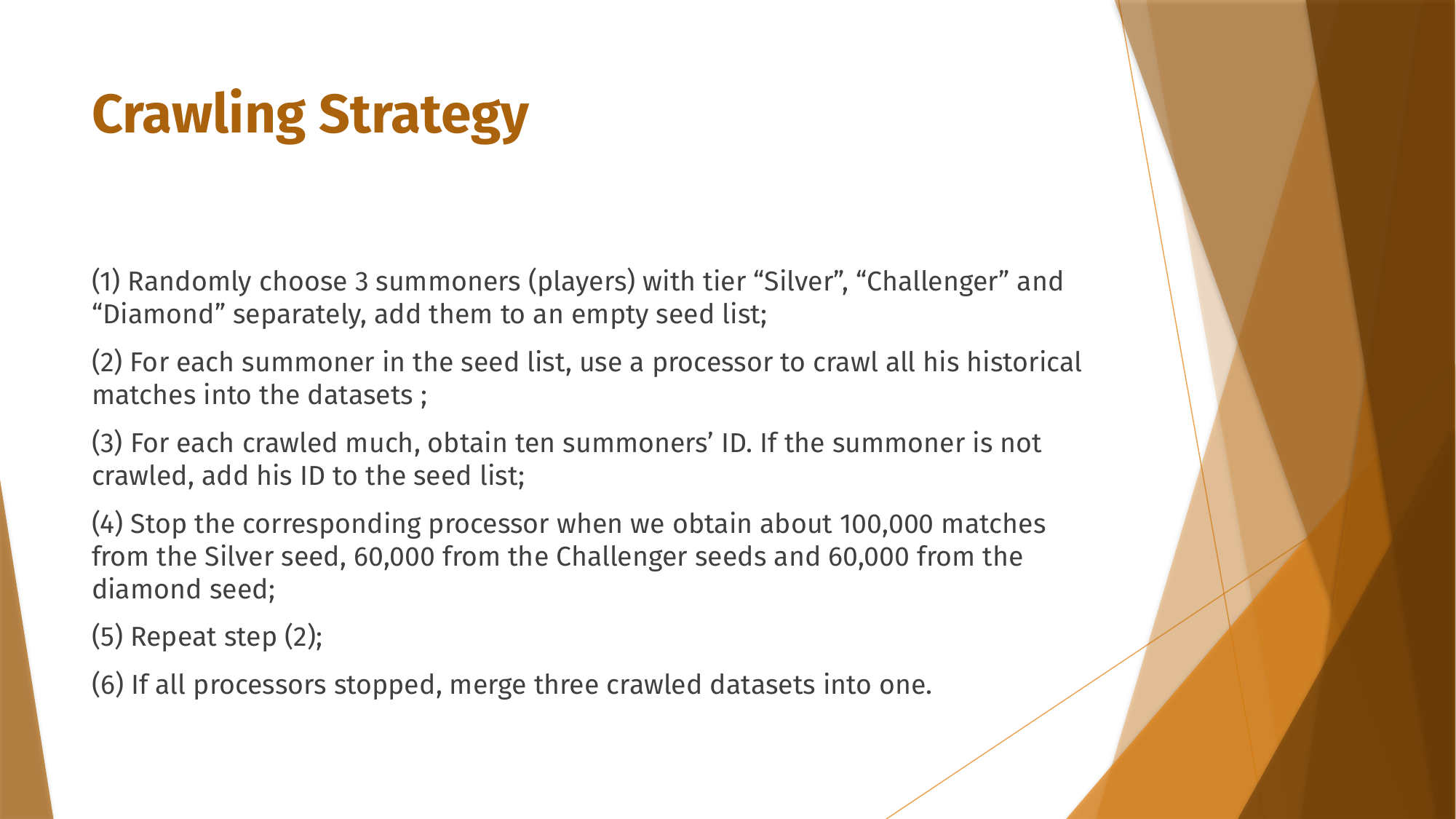

# Crawling Strategy
(1) Randomly choose 3 summoners (players) with tier “Silver”, “Challenger” and “Diamond” separately, add them to an empty seed list;
(2) For each summoner in the seed list, use a processor to crawl all his historical matches into the datasets ;
(3) For each crawled much, obtain ten summoners’ ID. If the summoner is not crawled, add his ID to the seed list;
(4) Stop the corresponding processor when we obtain about 100,000 matches from the Silver seed, 60,000 from the Challenger seeds and 60,000 from the diamond seed;
(5) Repeat step (2);
(6) If all processors stopped, merge three crawled datasets into one.